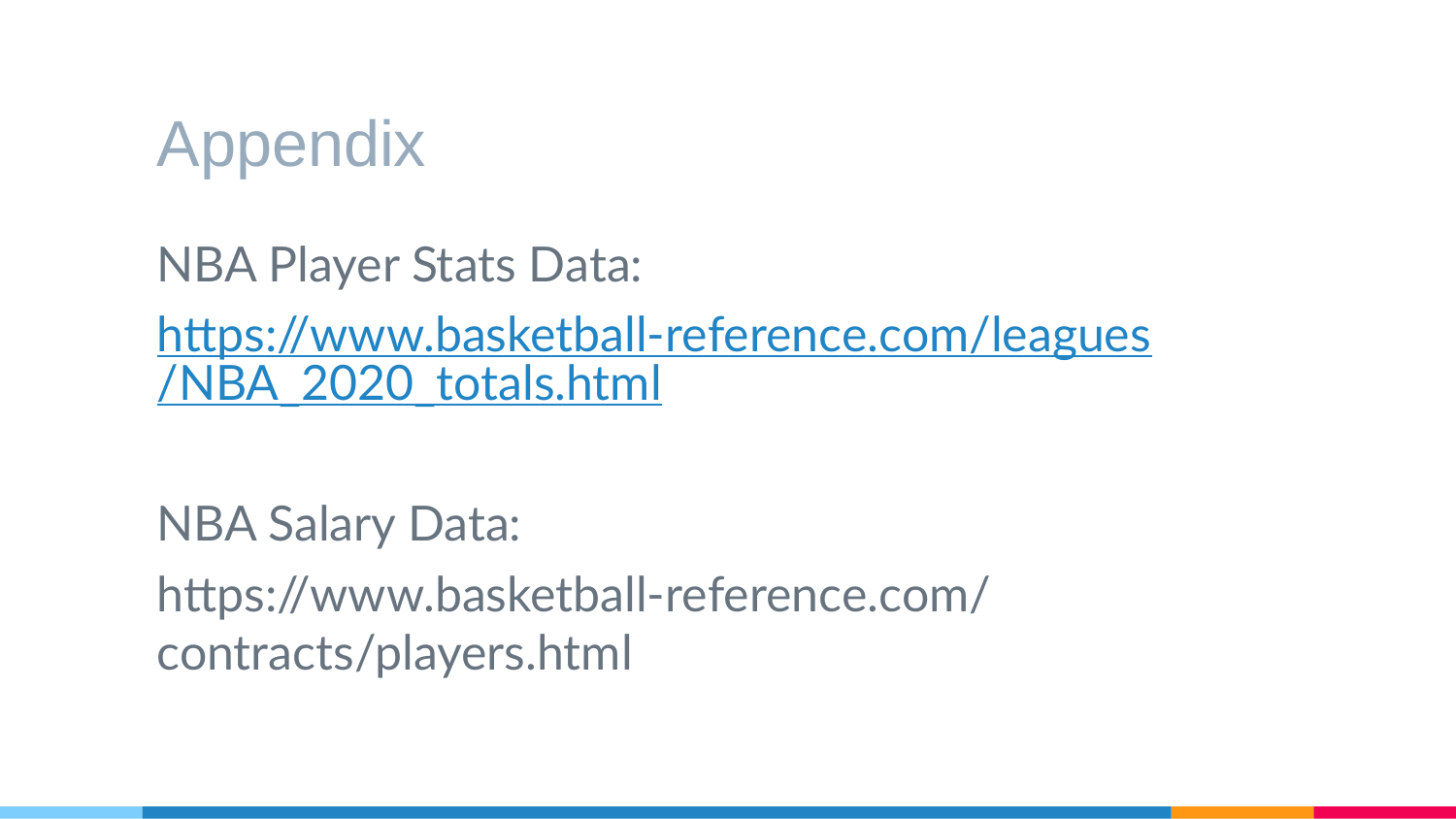

# Appendix
NBA Player Stats Data:
https://www.basketball-reference.com/leagues/NBA_2020_totals.html

NBA Salary Data:
https://www.basketball-reference.com/contracts/players.html